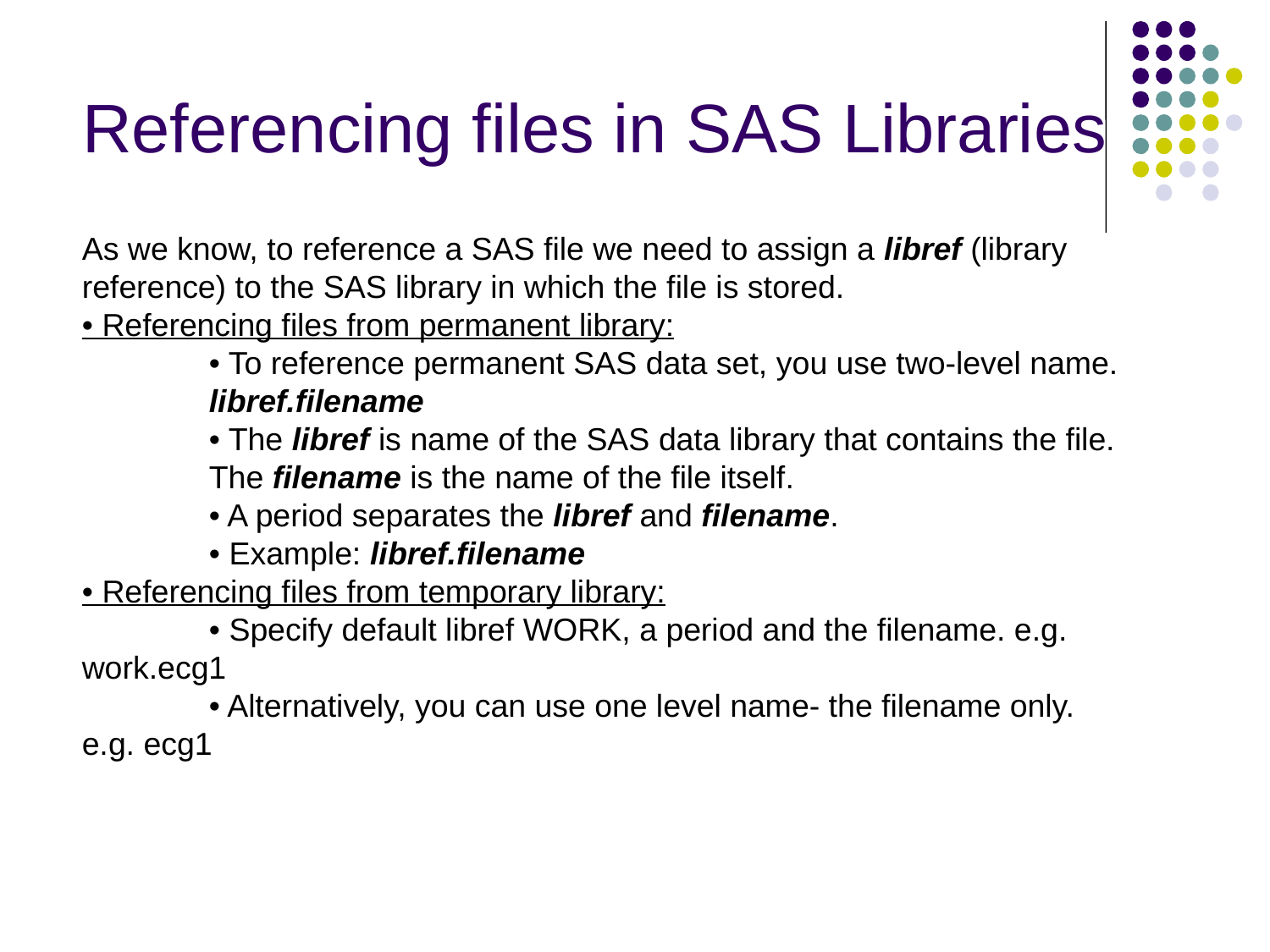

# Referencing files in SAS Libraries
As we know, to reference a SAS file we need to assign a libref (library
reference) to the SAS library in which the file is stored.
• Referencing files from permanent library:
	• To reference permanent SAS data set, you use two-level name.
	libref.filename
	• The libref is name of the SAS data library that contains the file.
	The filename is the name of the file itself.
	• A period separates the libref and filename.
	• Example: libref.filename
• Referencing files from temporary library:
	• Specify default libref WORK, a period and the filename. e.g. work.ecg1
	• Alternatively, you can use one level name- the filename only.
e.g. ecg1